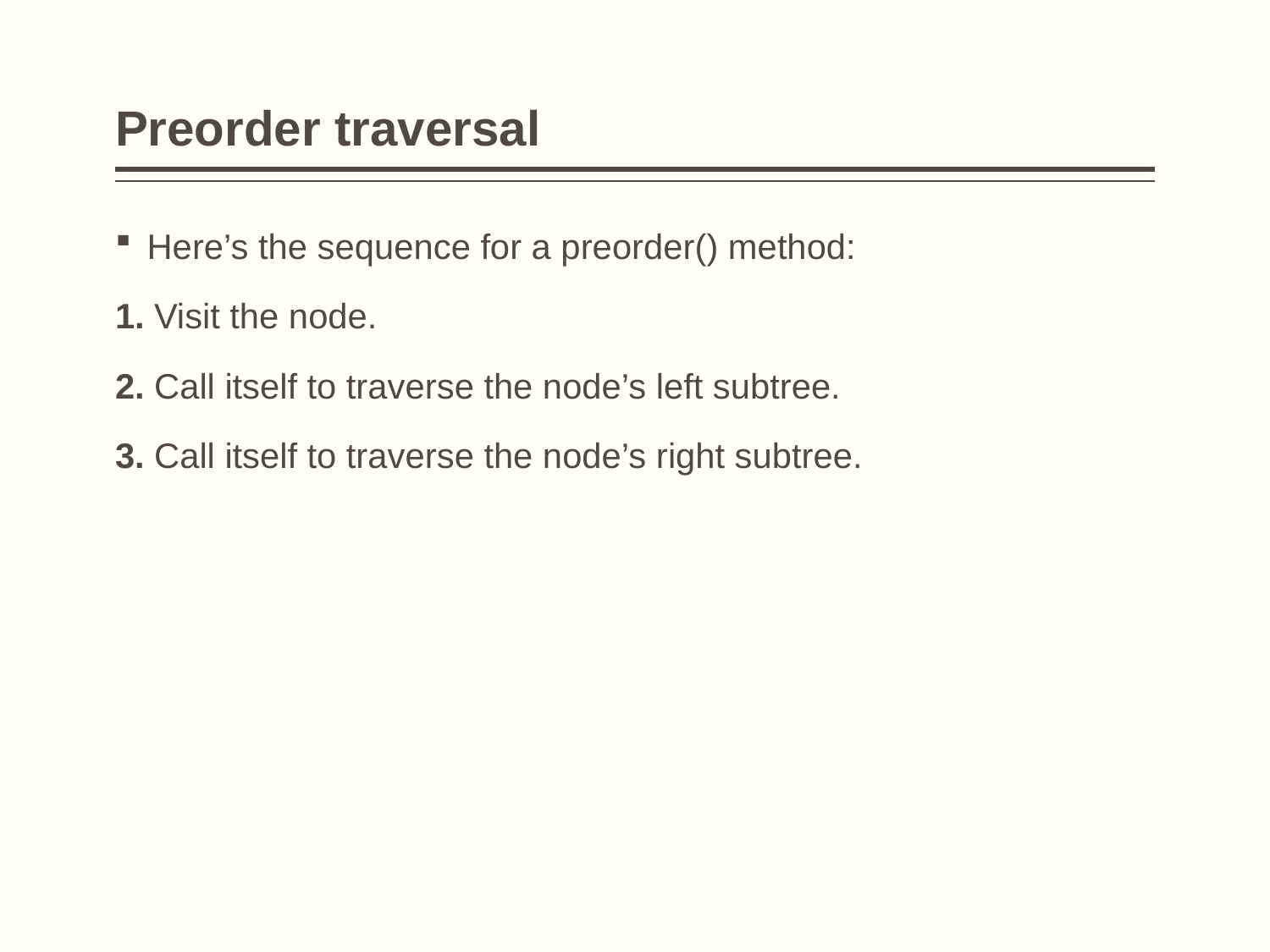

# Preorder traversal
Here’s the sequence for a preorder() method:
1. Visit the node.
2. Call itself to traverse the node’s left subtree.
3. Call itself to traverse the node’s right subtree.